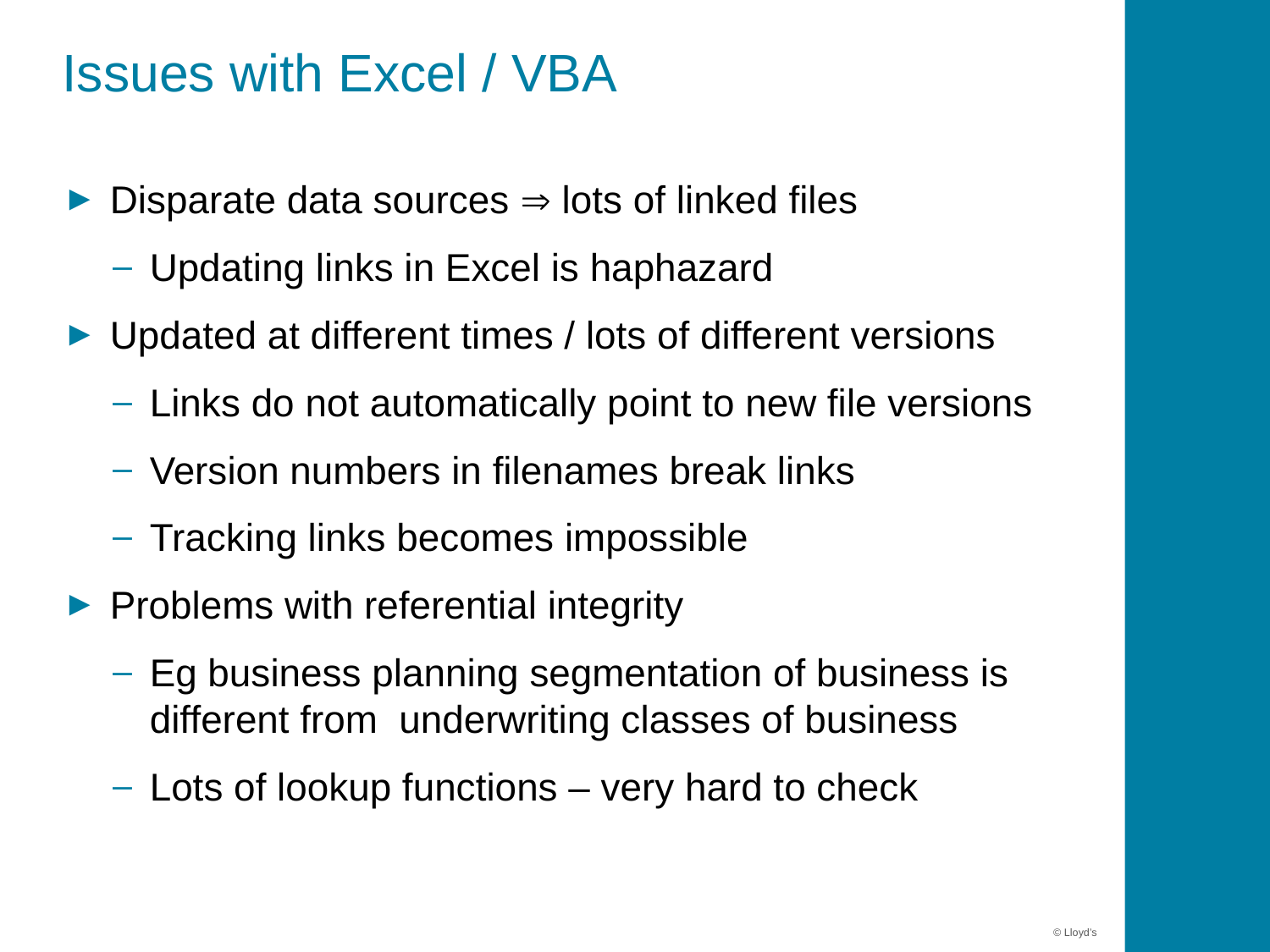

# Issues with Excel / VBA
Disparate data sources ⇒ lots of linked files
Updating links in Excel is haphazard
Updated at different times / lots of different versions
Links do not automatically point to new file versions
Version numbers in filenames break links
Tracking links becomes impossible
Problems with referential integrity
Eg business planning segmentation of business is different from  underwriting classes of business
Lots of lookup functions – very hard to check